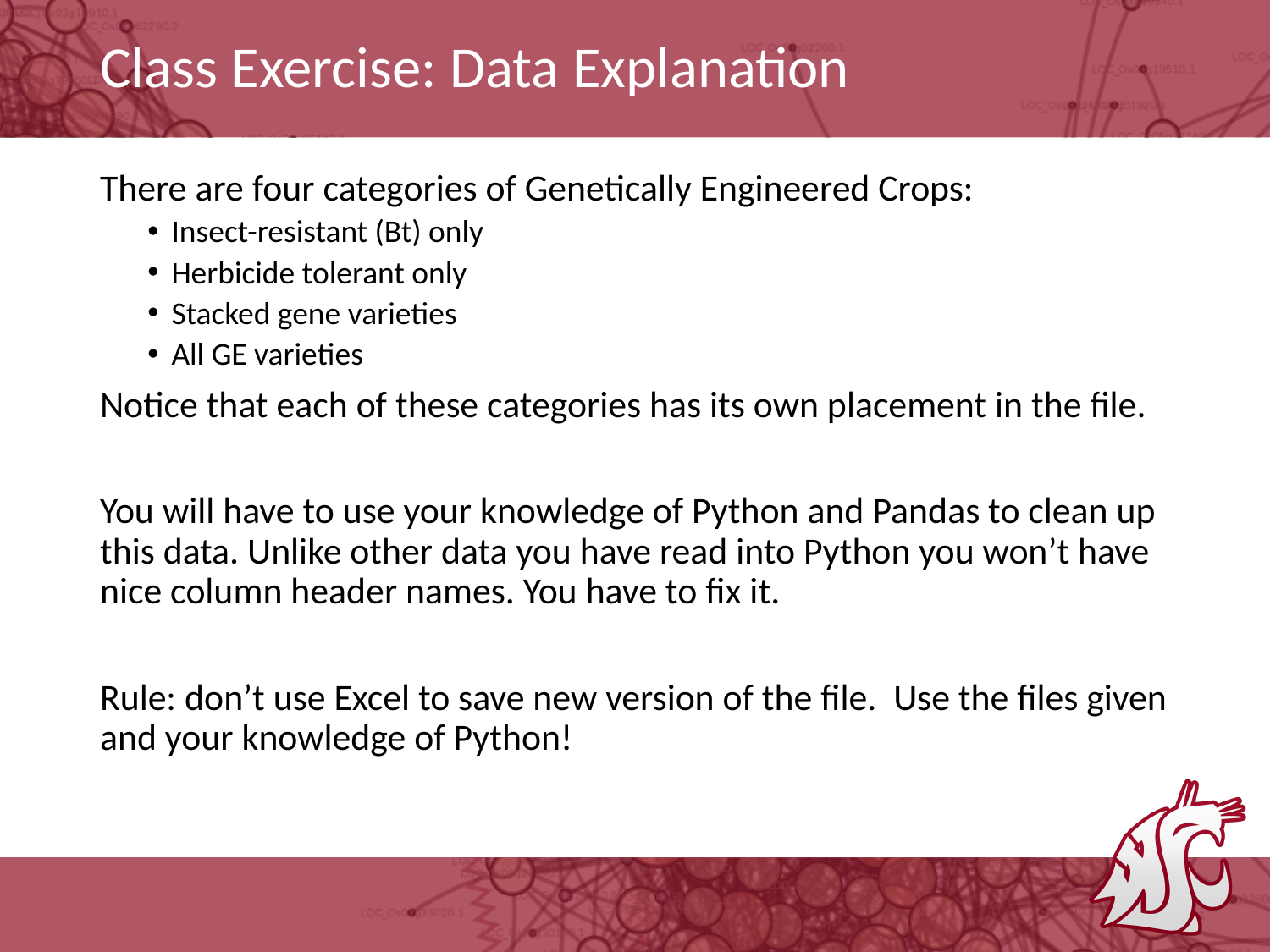

# Class Exercise: Data Explanation
There are four categories of Genetically Engineered Crops:
Insect-resistant (Bt) only
Herbicide tolerant only
Stacked gene varieties
All GE varieties
Notice that each of these categories has its own placement in the file.

You will have to use your knowledge of Python and Pandas to clean up this data. Unlike other data you have read into Python you won’t have nice column header names. You have to fix it.

Rule: don’t use Excel to save new version of the file.  Use the files given and your knowledge of Python!